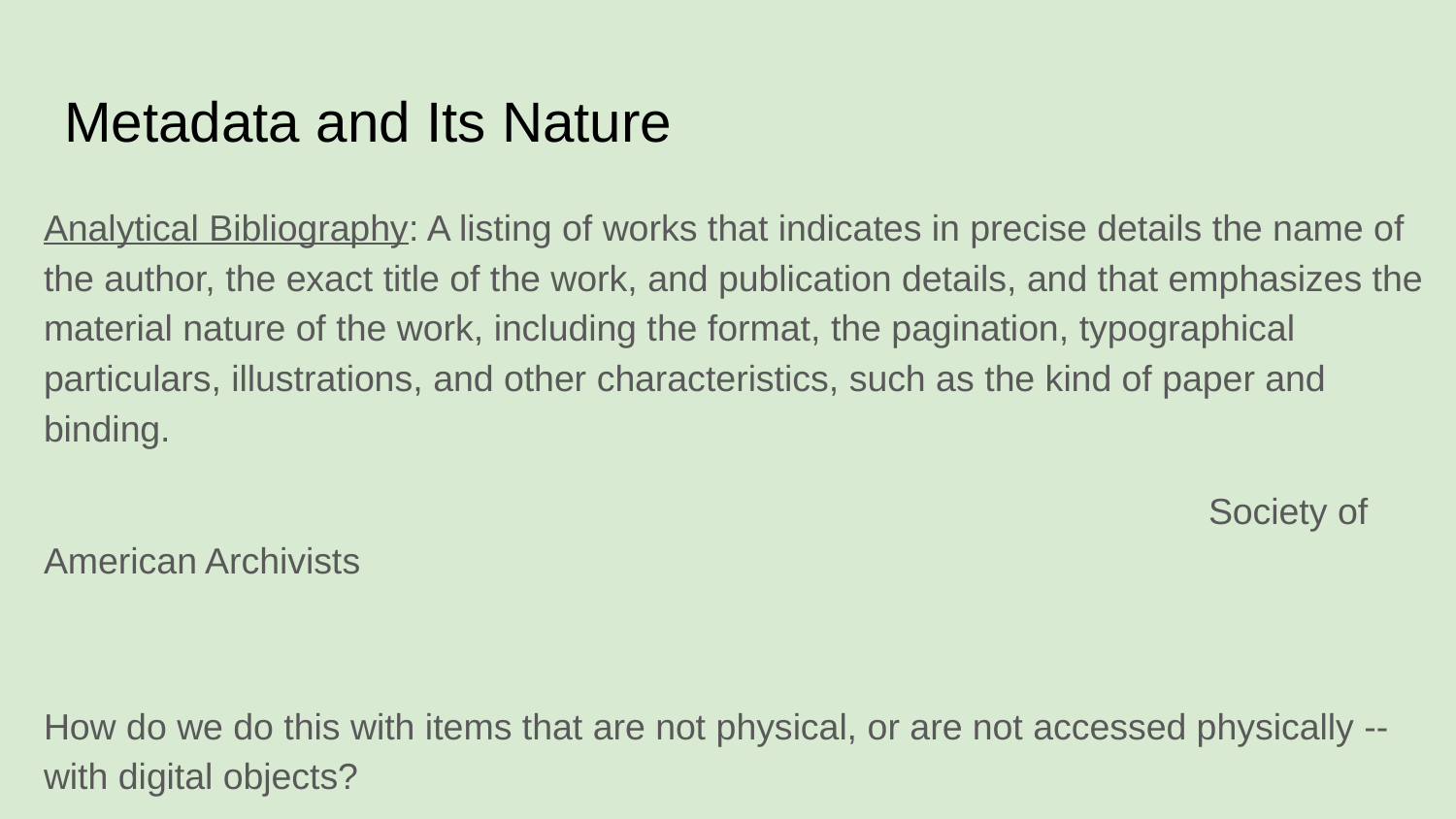

# Metadata and Its Nature
Analytical Bibliography: A listing of works that indicates in precise details the name of the author, the exact title of the work, and publication details, and that emphasizes the material nature of the work, including the format, the pagination, typographical particulars, illustrations, and other characteristics, such as the kind of paper and binding.
								Society of American Archivists

How do we do this with items that are not physical, or are not accessed physically -- with digital objects?